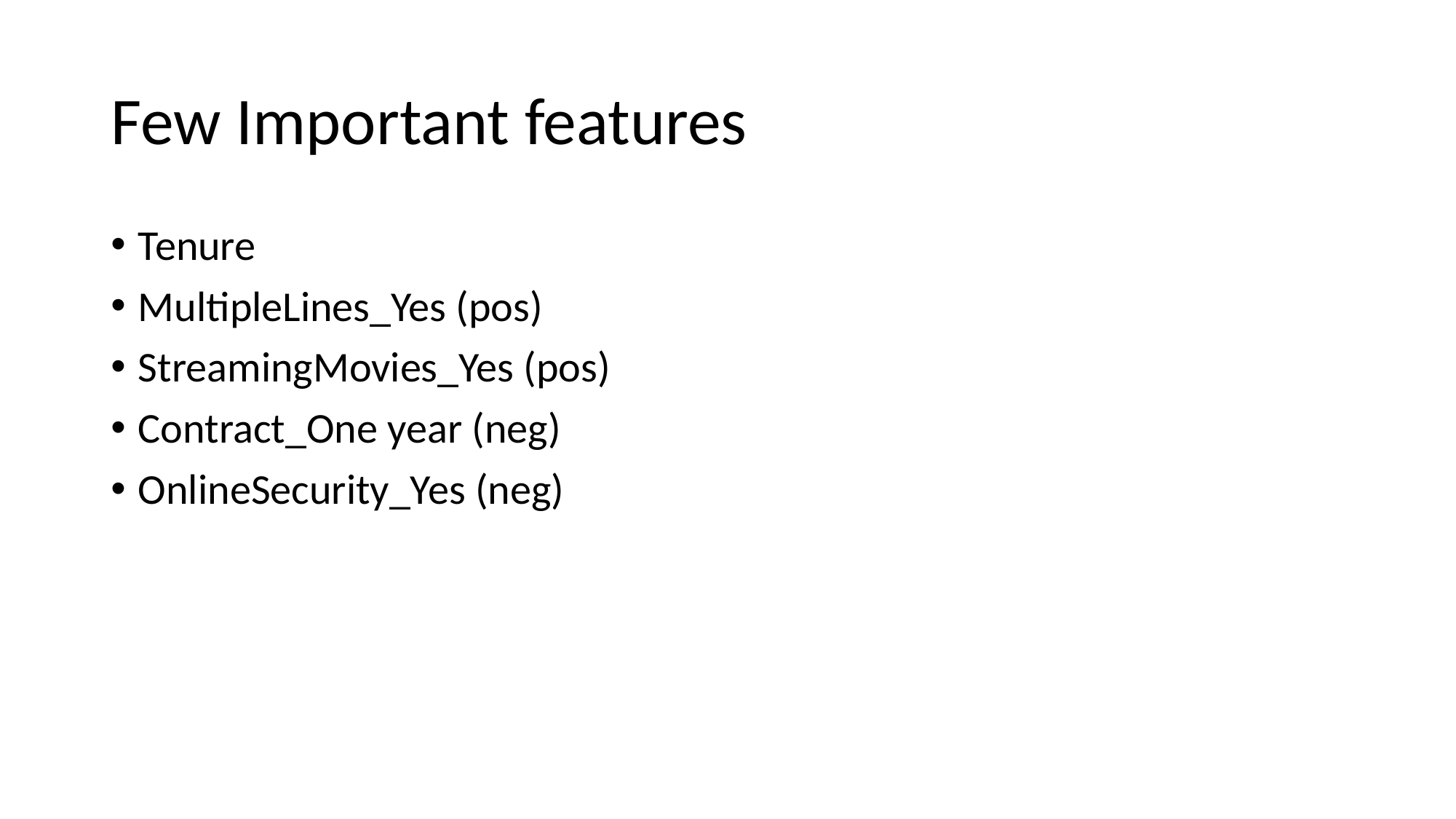

# Few Important features
Tenure
MultipleLines_Yes (pos)
StreamingMovies_Yes (pos)
Contract_One year (neg)
OnlineSecurity_Yes (neg)